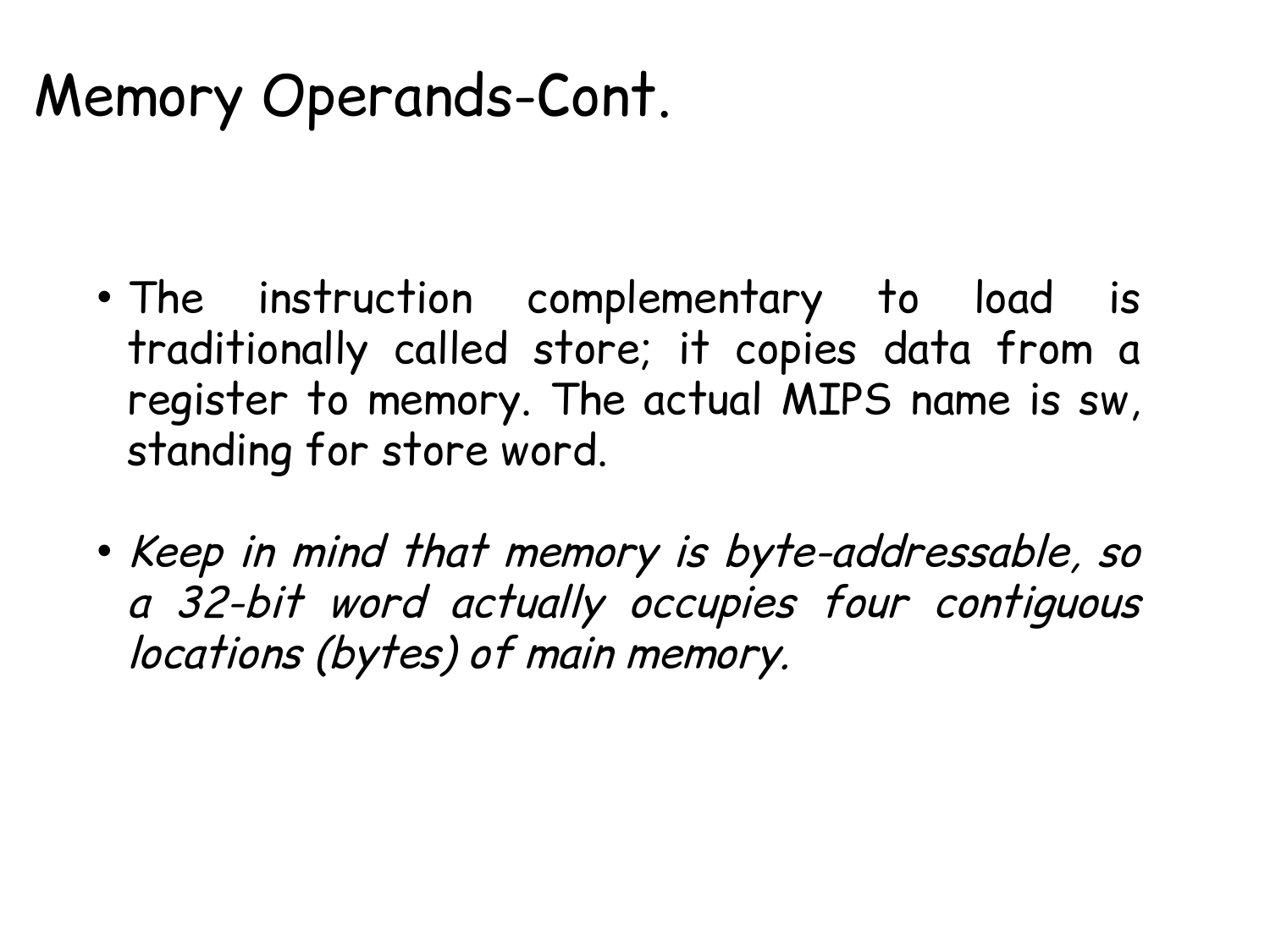

Memory Operands-Cont.
The instruction complementary to load is traditionally called store; it copies data from a register to memory. The actual MIPS name is sw, standing for store word.

Keep in mind that memory is byte-addressable, so a 32-bit word actually occupies four contiguous locations (bytes) of main memory.